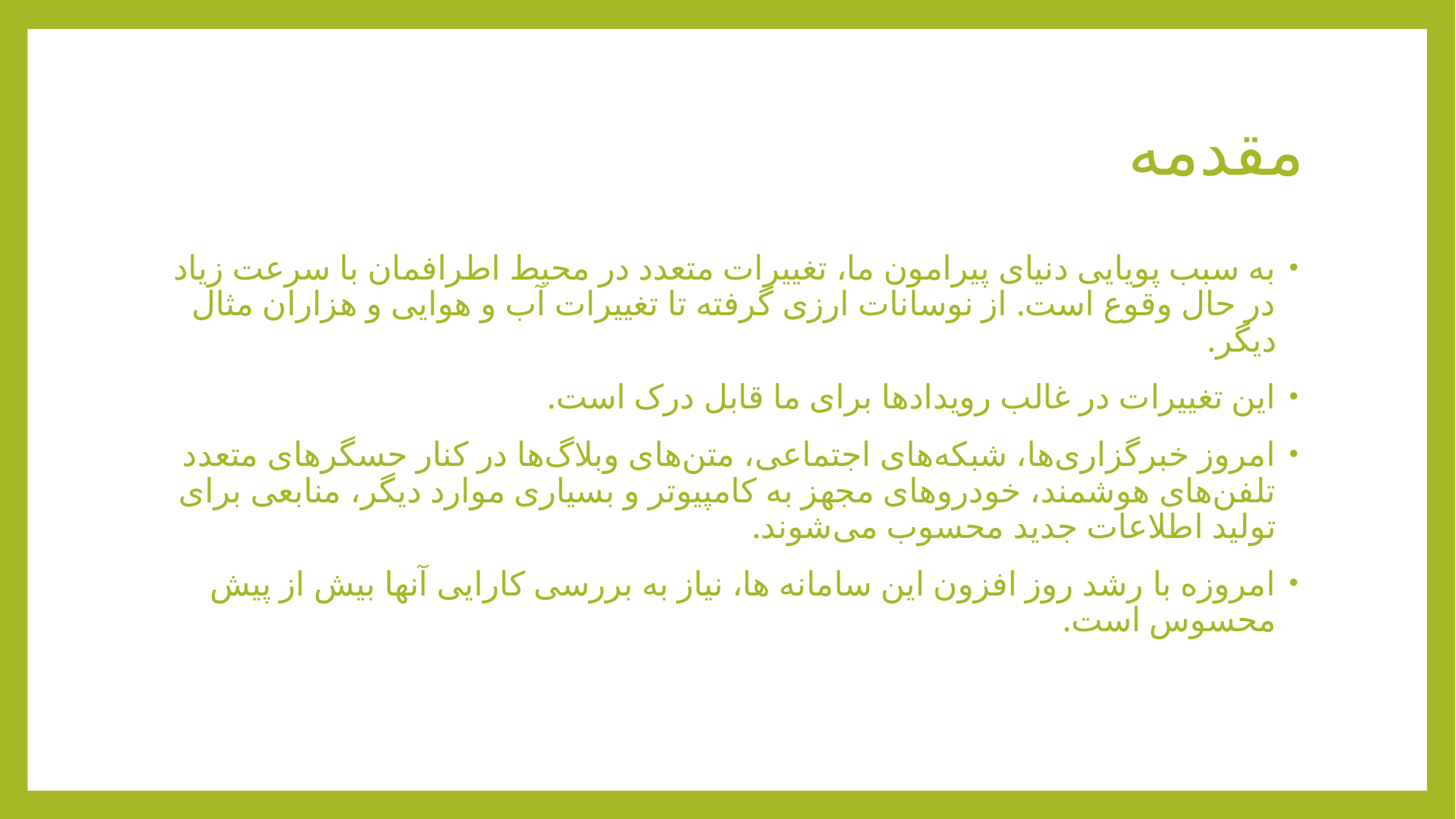

# مقدمه
به سبب پویایی دنیای پیرامون ما، تغییرات متعدد در محیط اطرافمان با سرعت زیاد در حال وقوع است. از نوسانات ارزی گرفته تا تغییرات آب و هوایی و هزاران مثال دیگر.
این تغییرات در غالب رویدادها برای ما قابل درک است.
امروز خبرگزاری‌ها، شبکه‌های اجتماعی، متن‌های وبلاگ‌ها در کنار حسگرهای متعدد تلفن‌های هوشمند، خودروهای مجهز به کامپیوتر و بسیاری موارد دیگر، منابعی برای تولید اطلاعات جدید محسوب می‌شوند.
امروزه با رشد روز افزون این سامانه ها، نیاز به بررسی کارایی آنها بیش از پیش محسوس است.